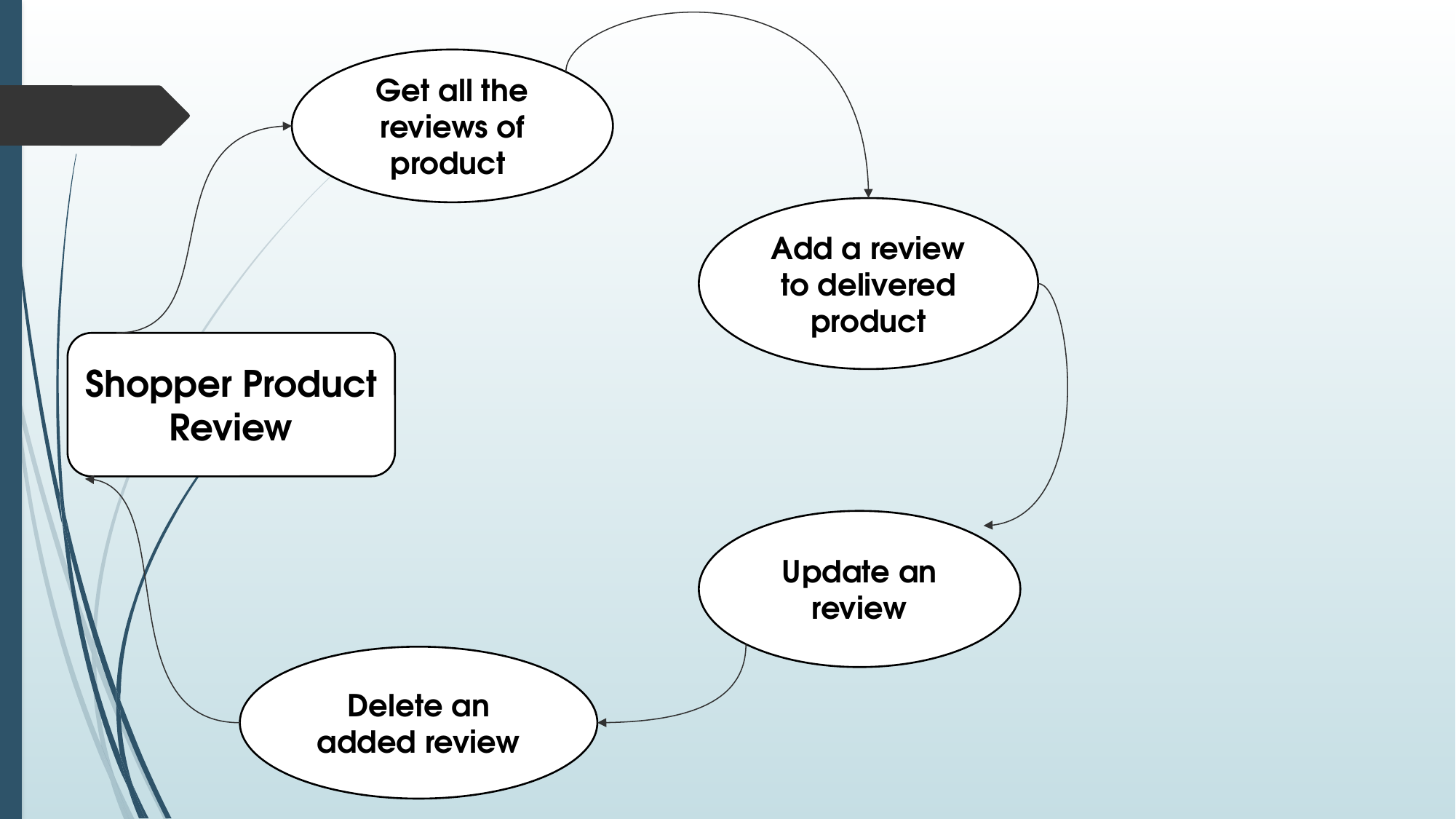

Get all the reviews of product
Add a review to delivered product
Shopper Product Review
Update an review
Delete an added review